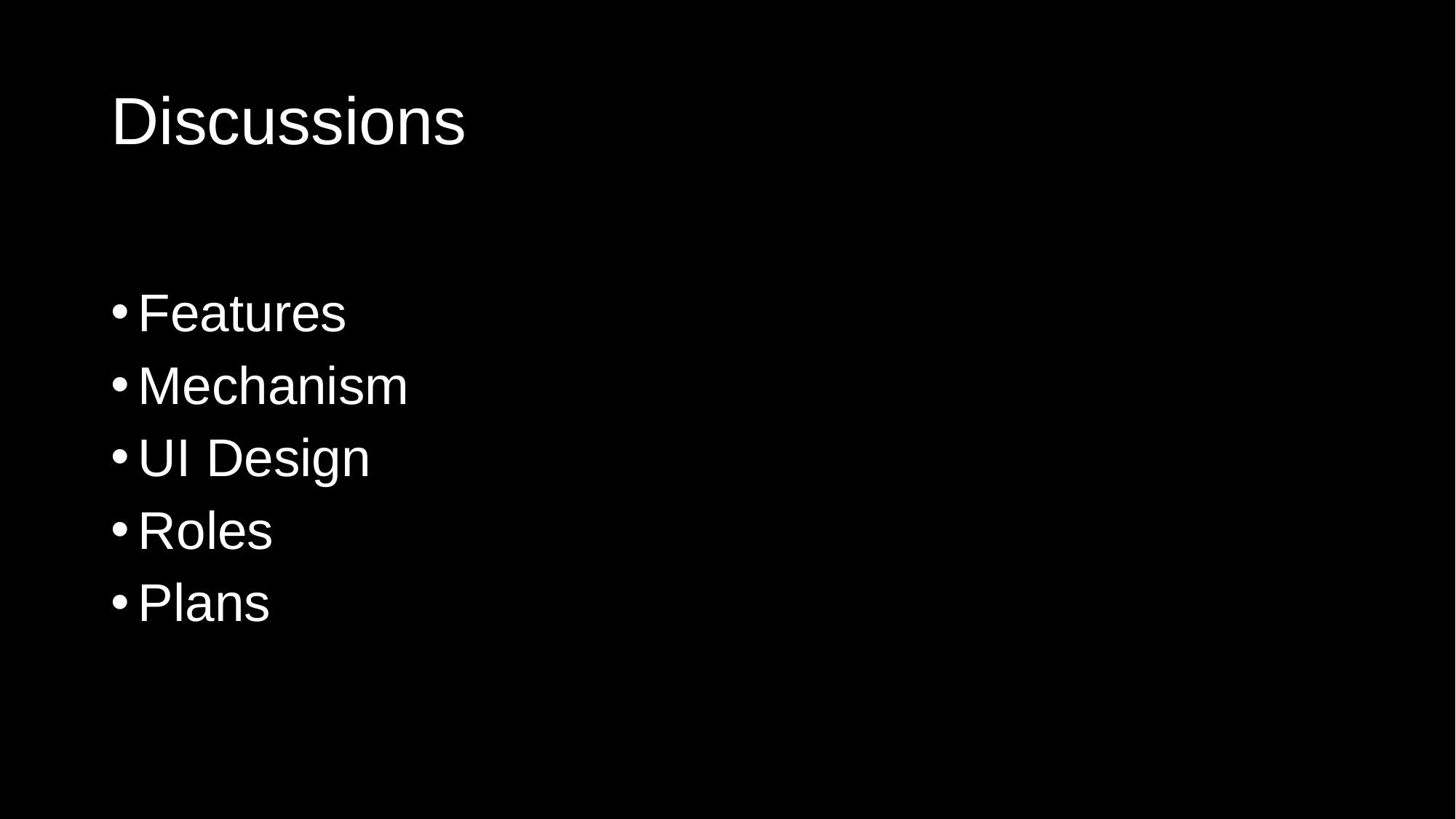

# Discussions
Features
Mechanism
UI Design
Roles
Plans